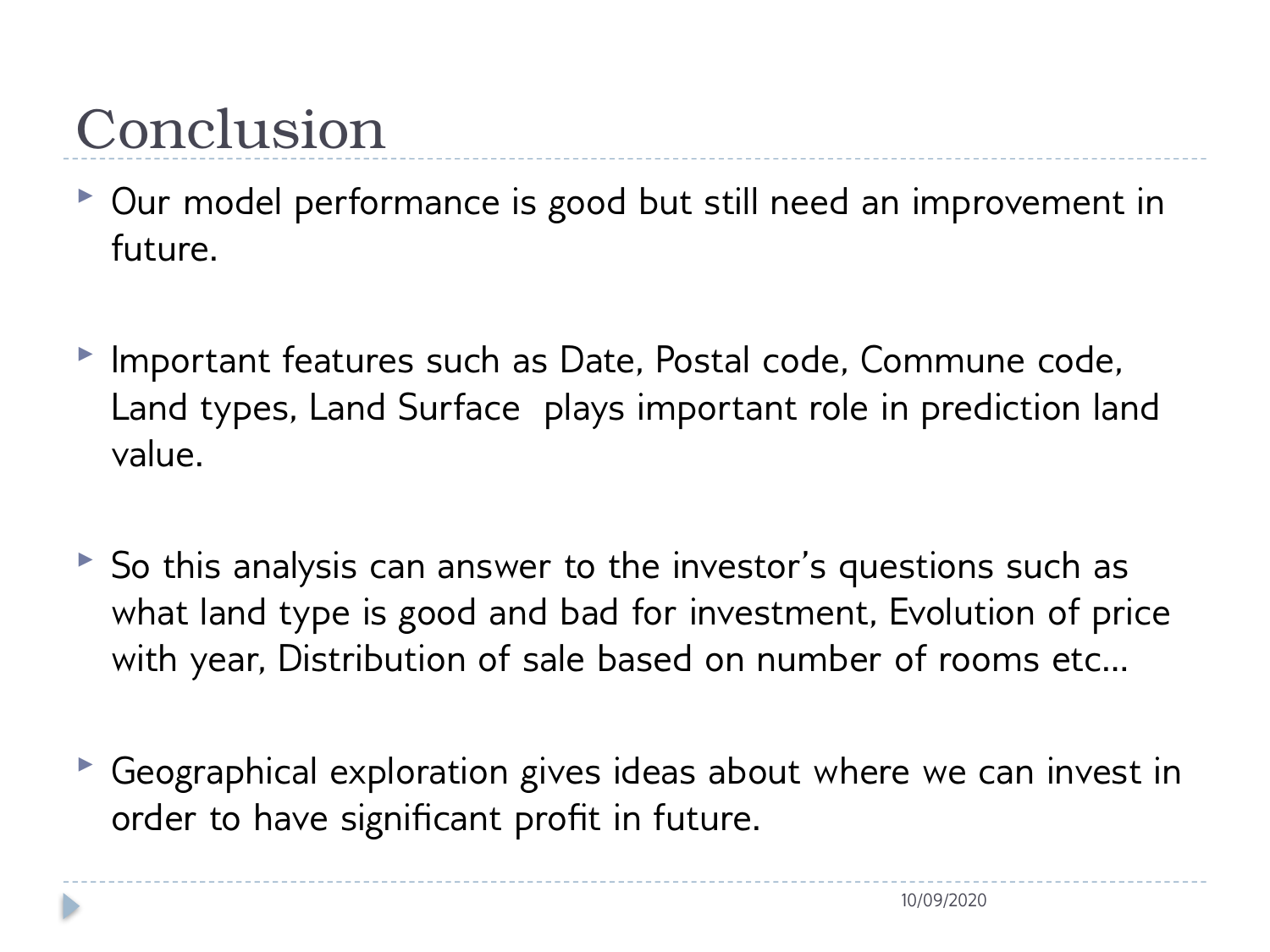

# Conclusion
Our model performance is good but still need an improvement in future.

Important features such as Date, Postal code, Commune code, Land types, Land Surface  plays important role in prediction land value.

So this analysis can answer to the investor’s questions such as what land type is good and bad for investment, Evolution of price with year, Distribution of sale based on number of rooms etc…

Geographical exploration gives ideas about where we can invest in order to have significant profit in future.

10/09/2020